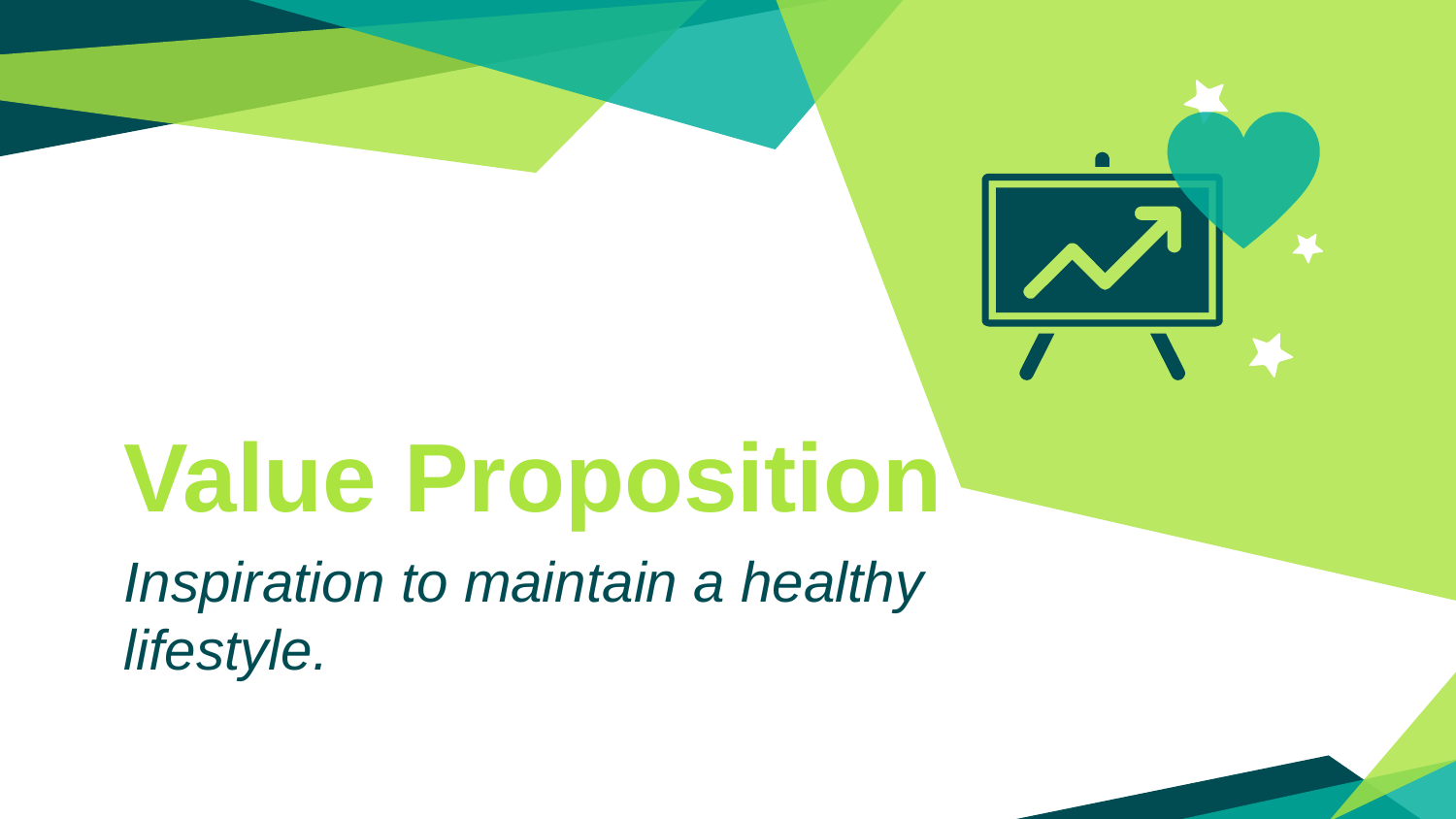

Value Proposition
Inspiration to maintain a healthy lifestyle.